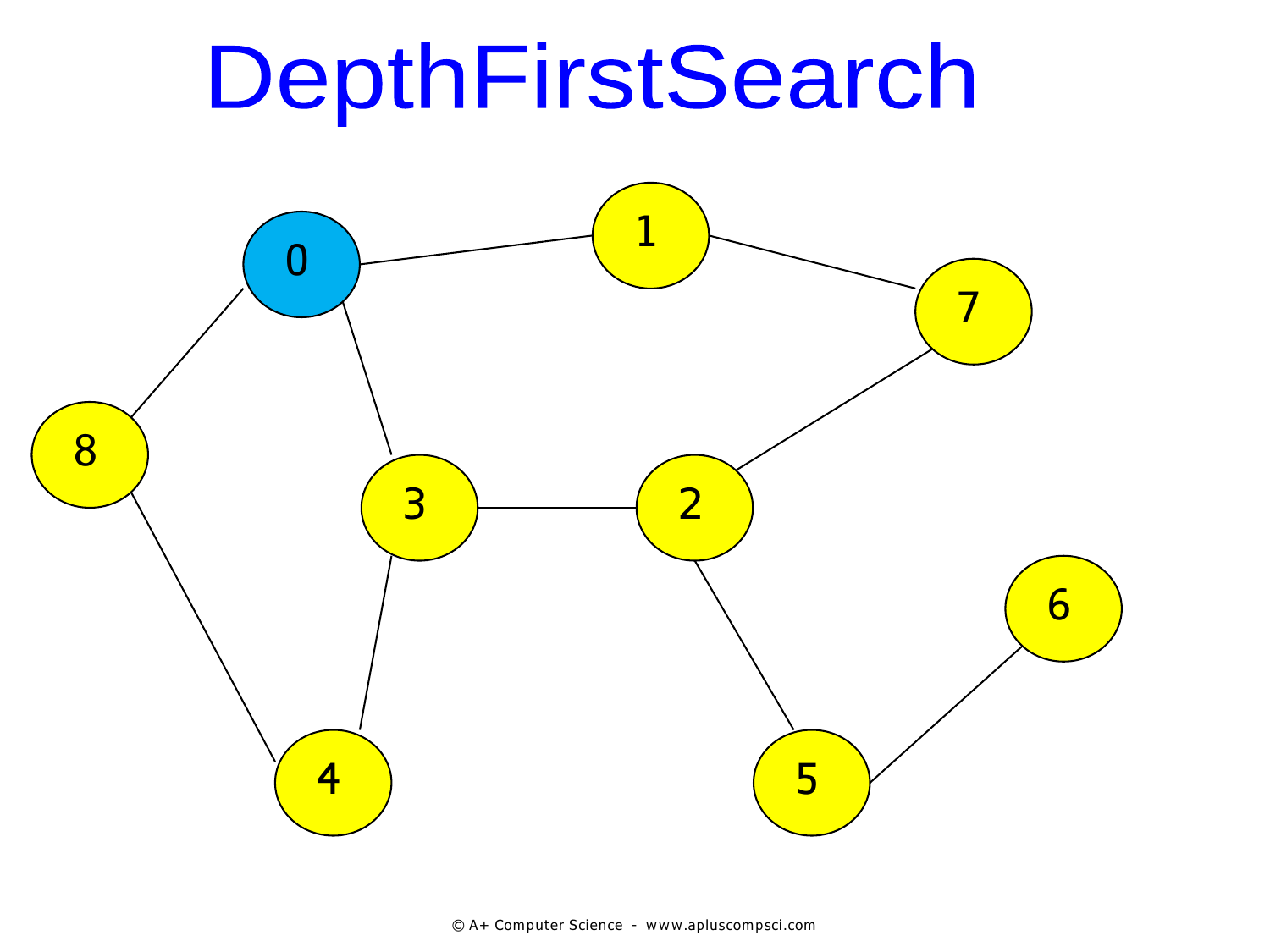

DepthFirstSearch
 1
 0
 7
 8
 3
 2
 6
 4
 5

© A+ Computer Science  -  www.apluscompsci.com